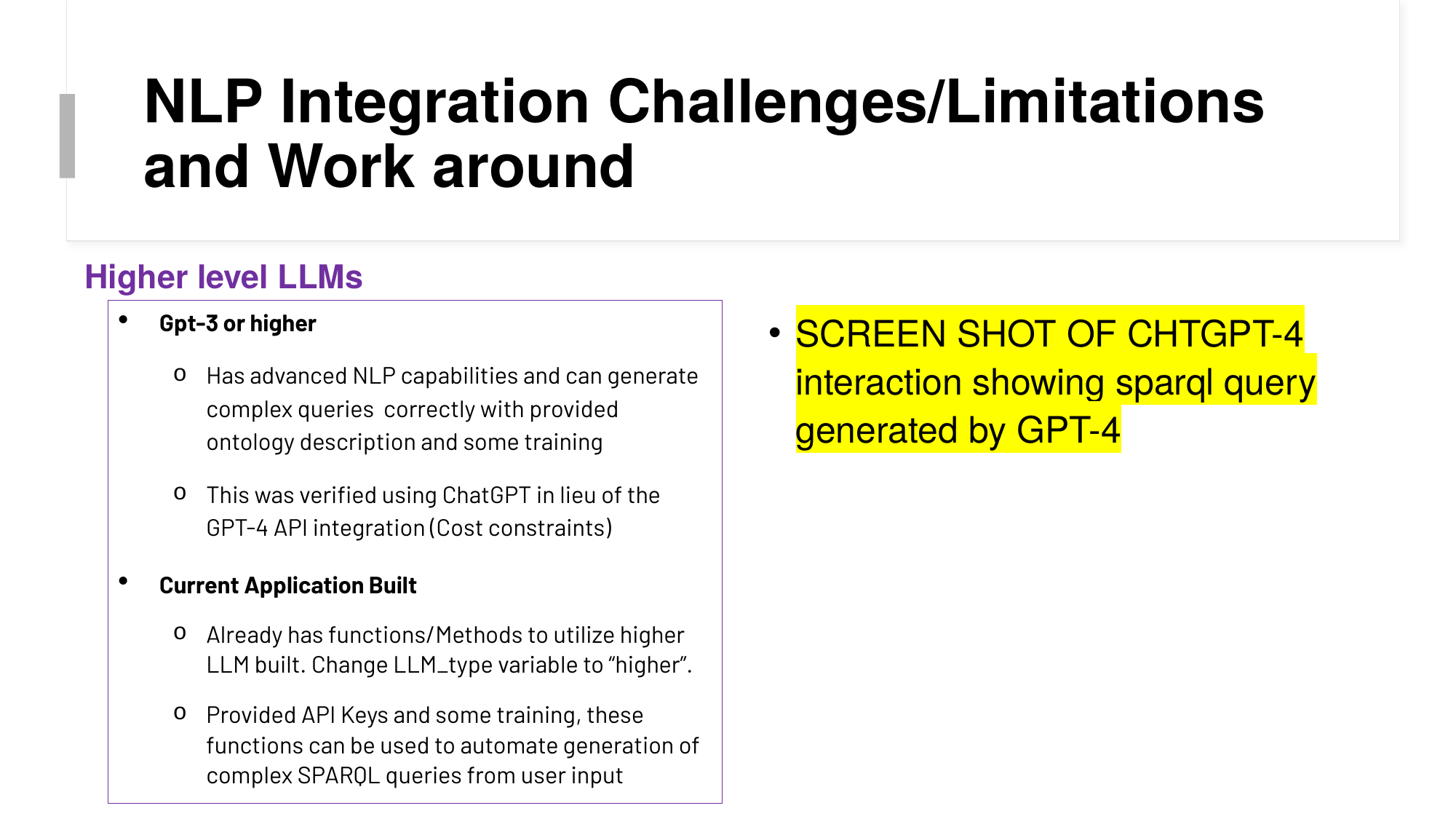

# NLP Integration Challenges/Limitations and Work around
Higher level LLMs
SCREEN SHOT OF CHTGPT-4 interaction showing sparql query generated by GPT-4
Gpt-3 or higher
Has advanced NLP capabilities and can generate complex queries  correctly with provided ontology description and some training
This was verified using ChatGPT in lieu of the GPT-4 API integration (Cost constraints)
Current Application Built
Already has functions/Methods to utilize higher LLM built. Change LLM_type variable to “higher”.
Provided API Keys and some training, these functions can be used to automate generation of complex SPARQL queries from user input